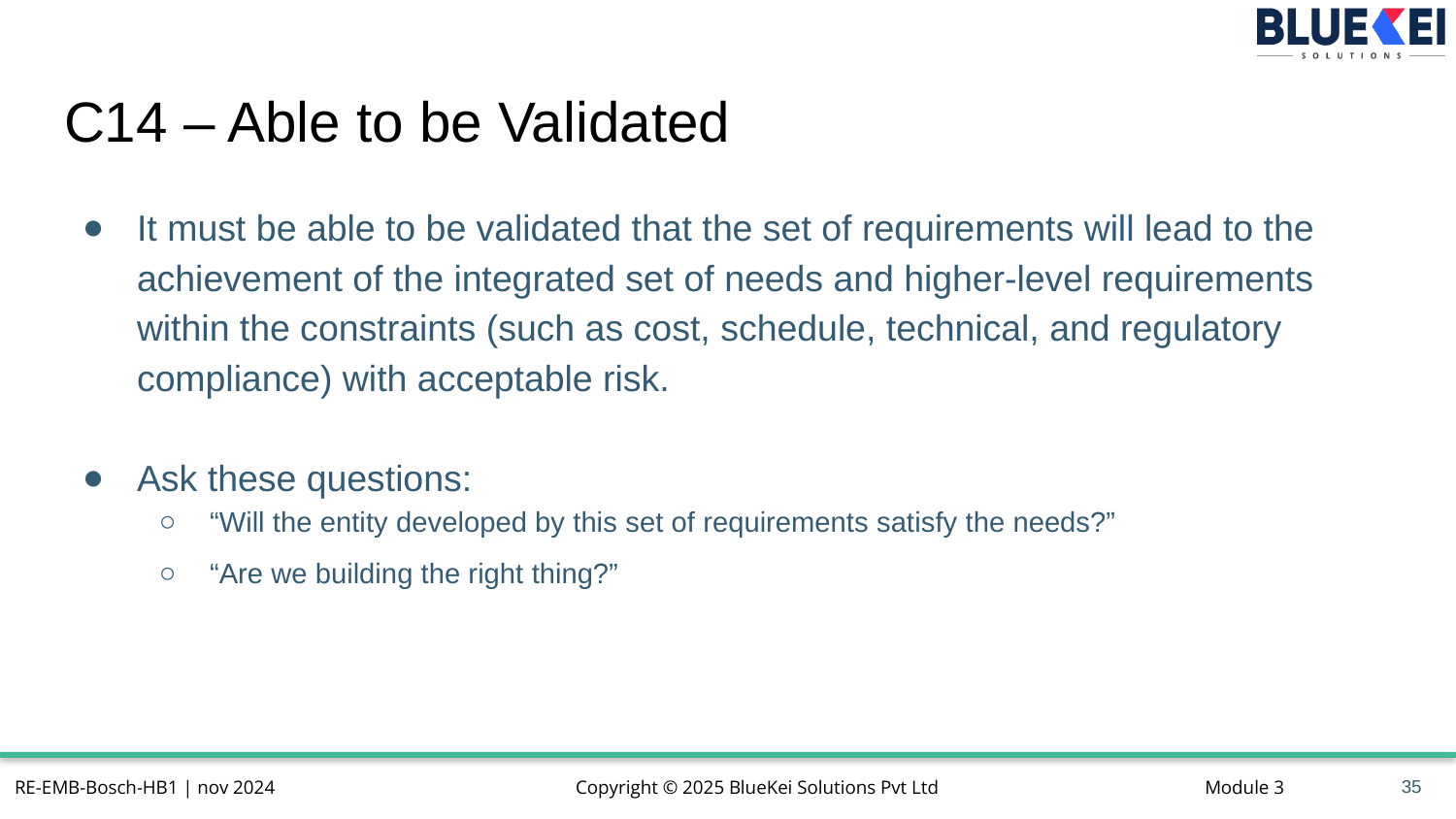

# C14 – Able to be Validated
It must be able to be validated that the set of requirements will lead to the achievement of the integrated set of needs and higher-level requirements within the constraints (such as cost, schedule, technical, and regulatory compliance) with acceptable risk.

Ask these questions:
“Will the entity developed by this set of requirements satisfy the needs?”
“Are we building the right thing?”
35